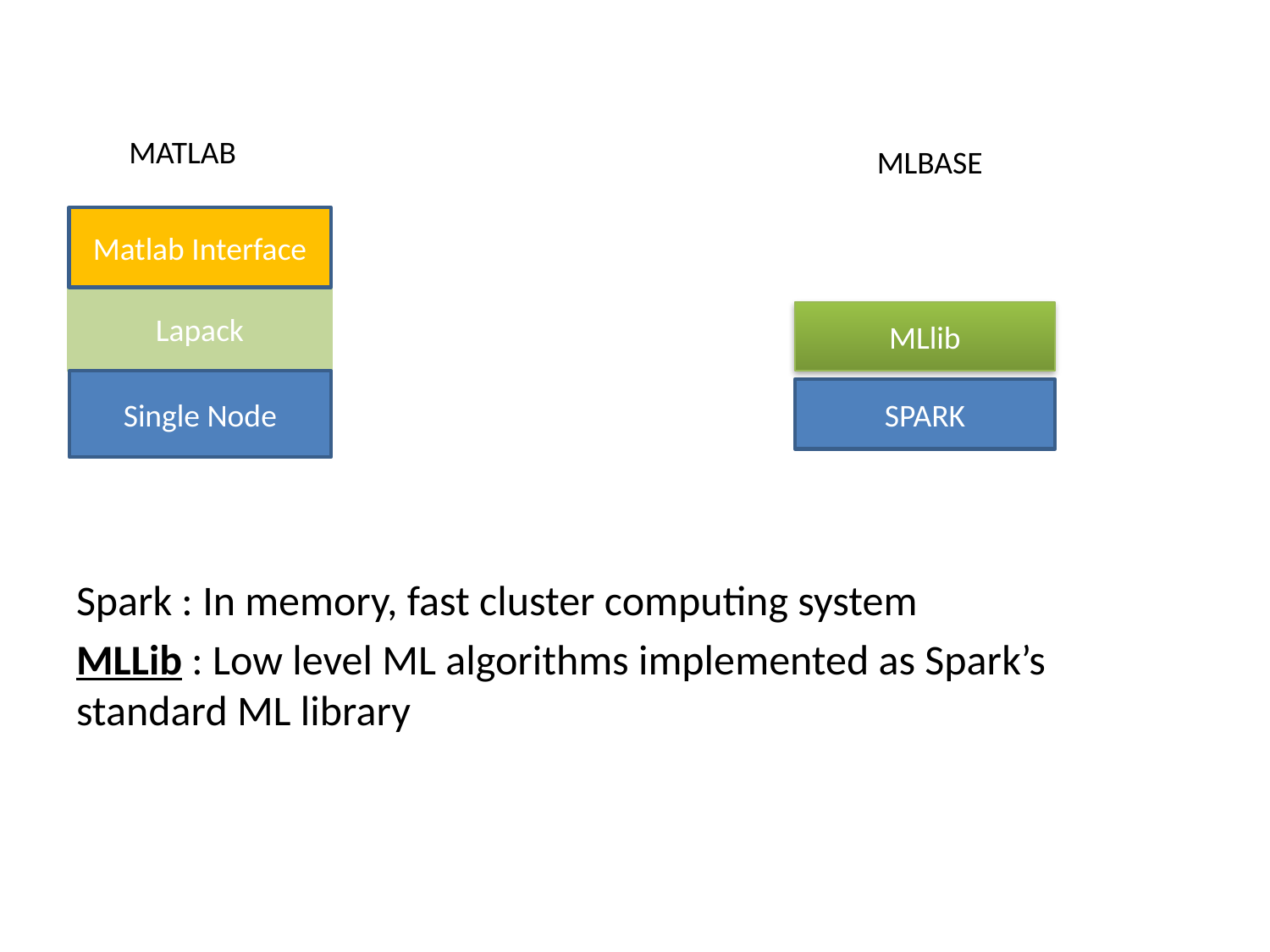

Spark : In memory, fast cluster computing system
MLLib : Low level ML algorithms implemented as Spark’s  standard ML library
   MATLAB
MLBASE
Matlab Interface
Lapack
MLlib
Single Node
SPARK